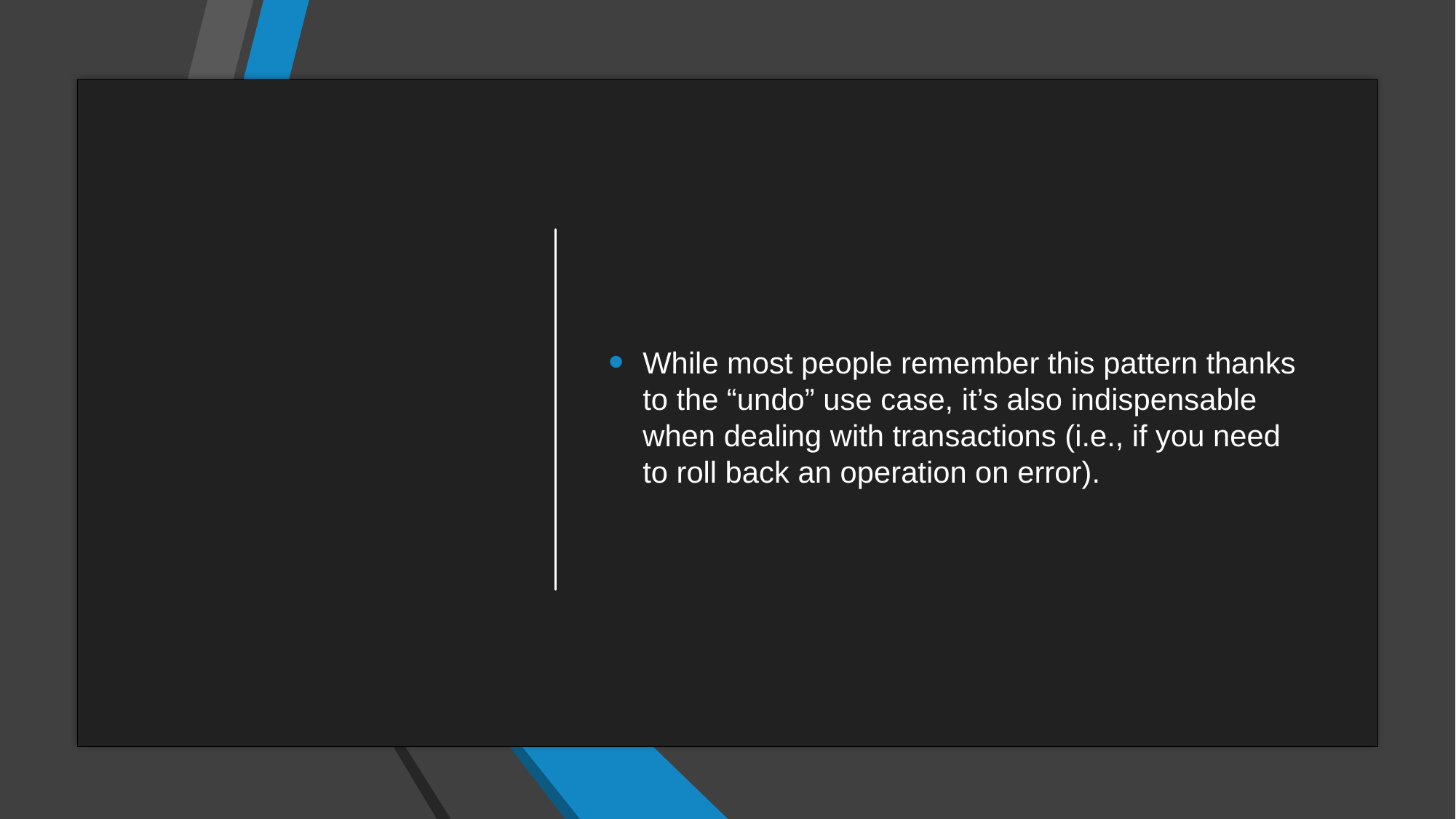

While most people remember this pattern thanks to the “undo” use case, it’s also indispensable when dealing with transactions (i.e., if you need to roll back an operation on error).